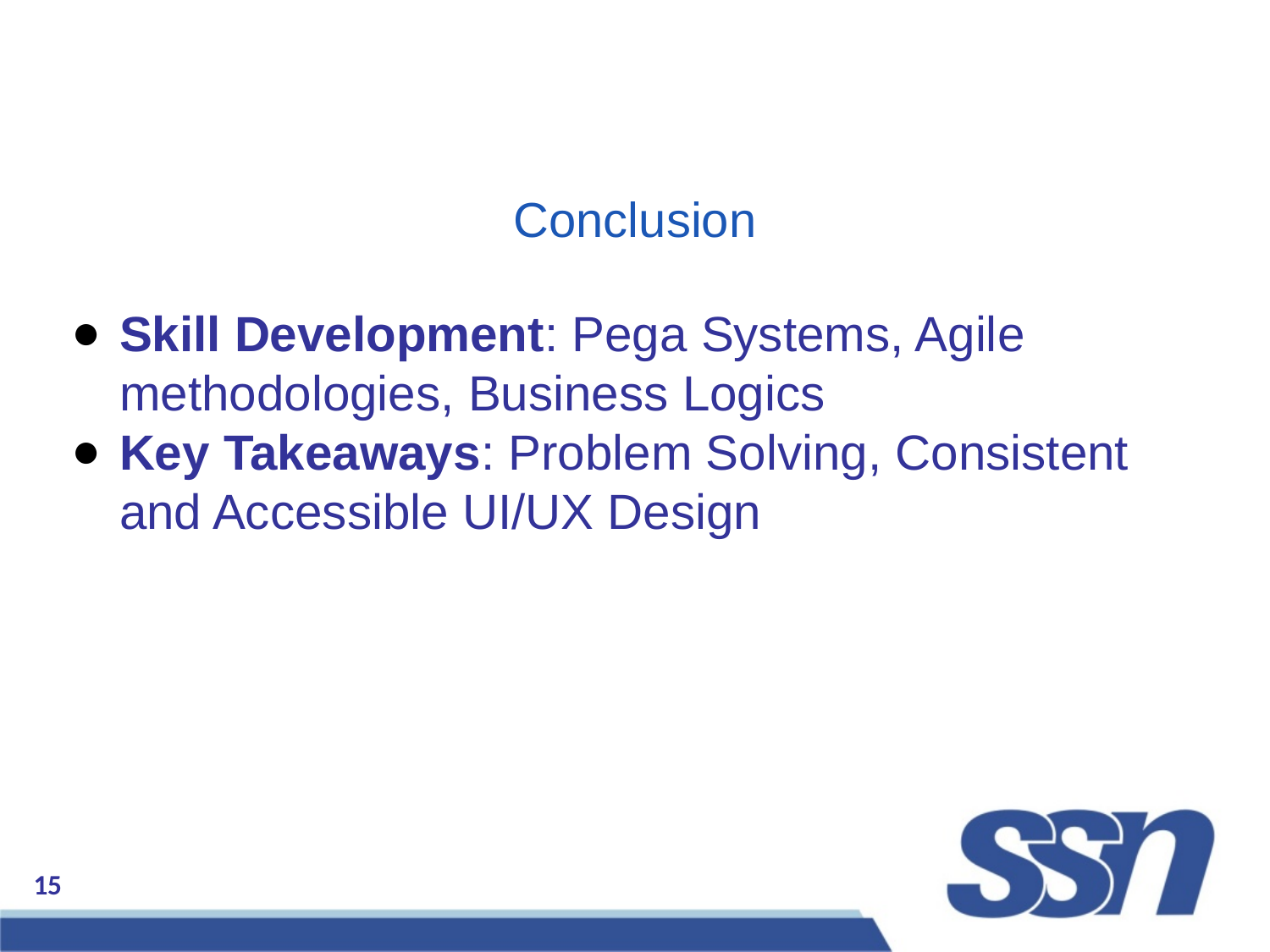

# Conclusion
Skill Development: Pega Systems, Agile methodologies, Business Logics
Key Takeaways: Problem Solving, Consistent and Accessible UI/UX Design